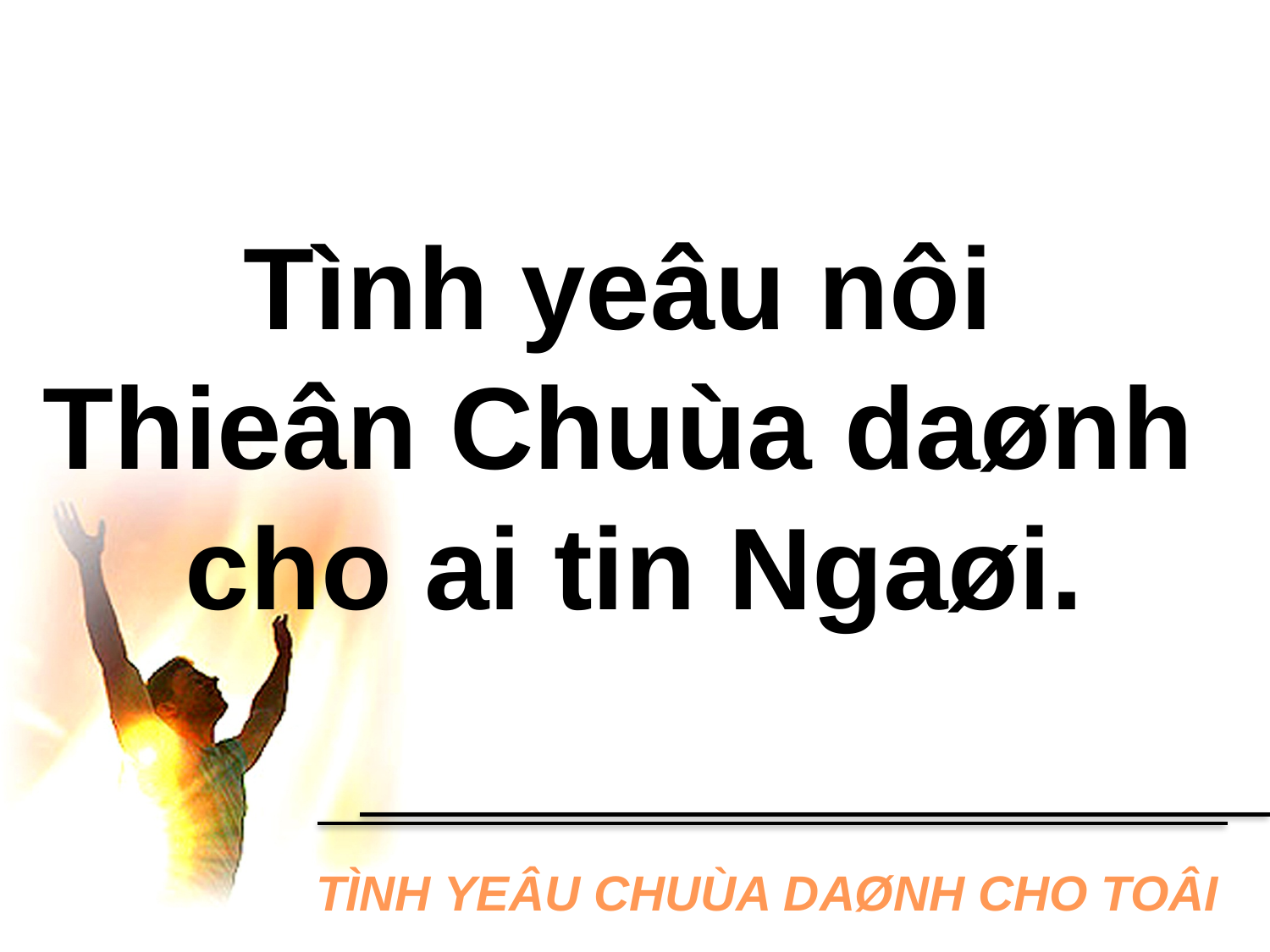

Tình yeâu nôi
Thieân Chuùa daønh
cho ai tin Ngaøi.
# TÌNH YEÂU CHUÙA DAØNH CHO TOÂI